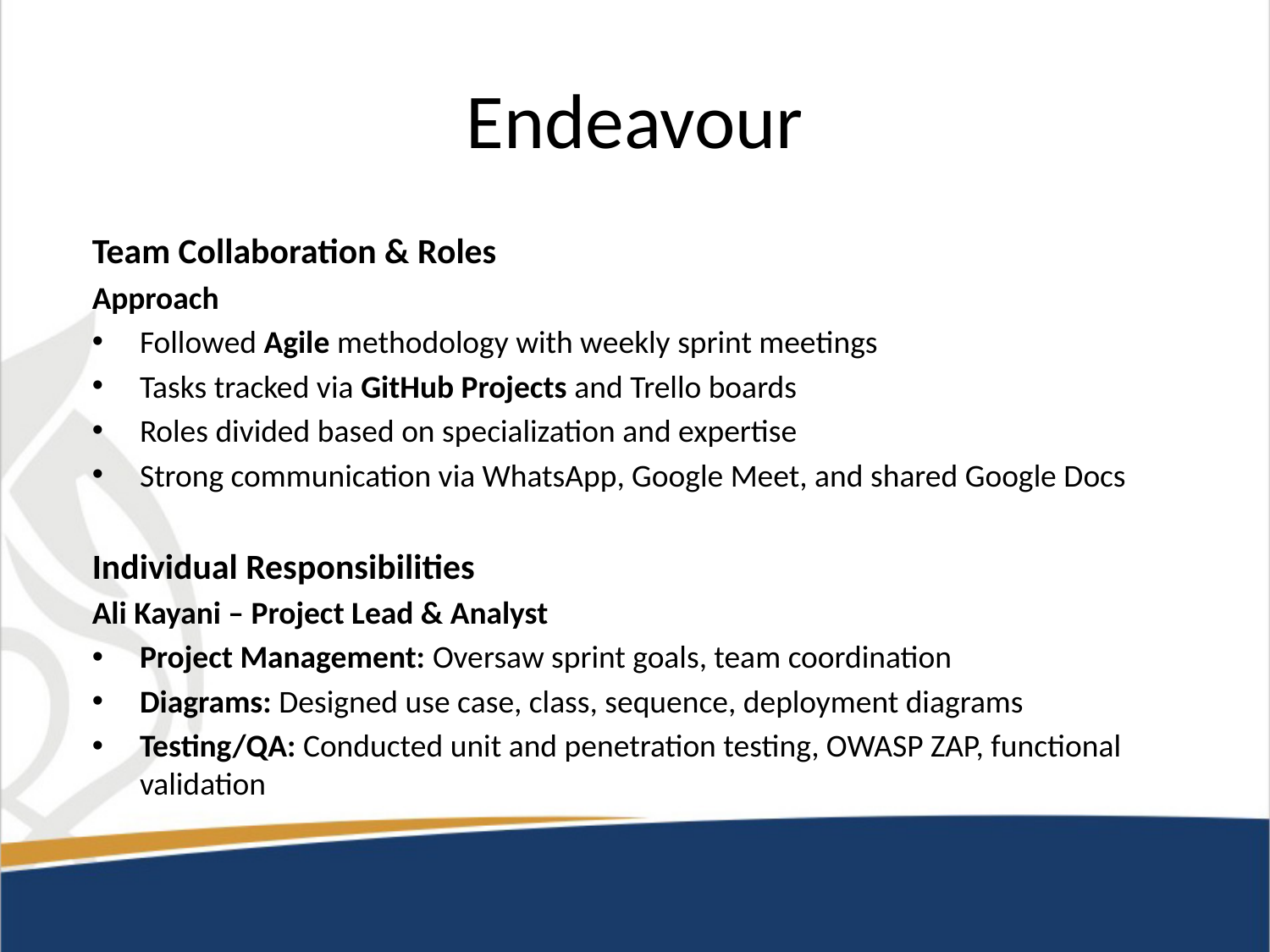

# Endeavour
Team Collaboration & Roles
Approach
Followed Agile methodology with weekly sprint meetings
Tasks tracked via GitHub Projects and Trello boards
Roles divided based on specialization and expertise
Strong communication via WhatsApp, Google Meet, and shared Google Docs

Individual Responsibilities
Ali Kayani – Project Lead & Analyst
Project Management: Oversaw sprint goals, team coordination
Diagrams: Designed use case, class, sequence, deployment diagrams
Testing/QA: Conducted unit and penetration testing, OWASP ZAP, functional validation